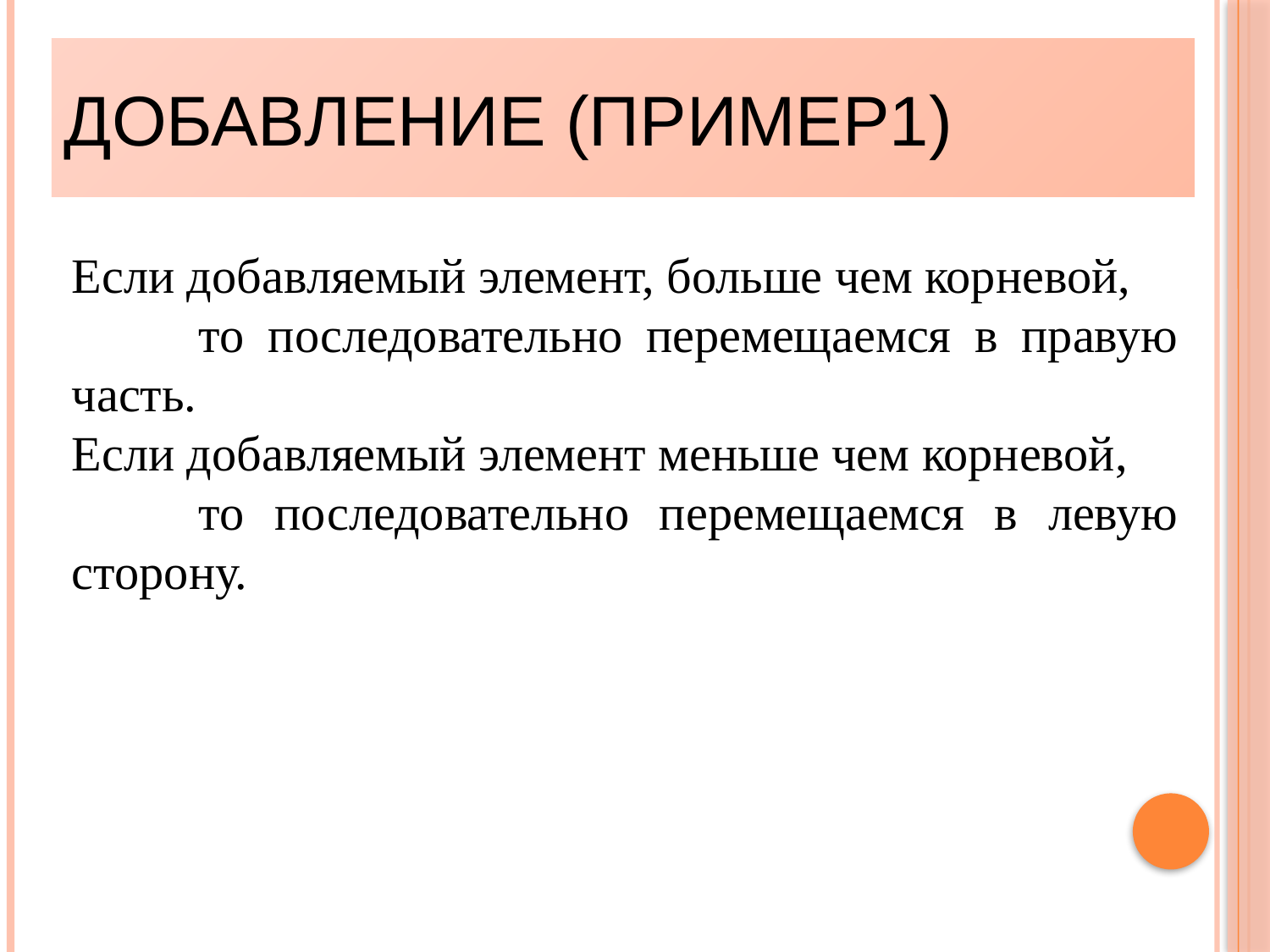

Добавление (пример1)

Если добавляемый элемент, больше чем корневой,
	то последовательно перемещаемся в правую часть.
Если добавляемый элемент меньше чем корневой,
	то последовательно перемещаемся в левую сторону.